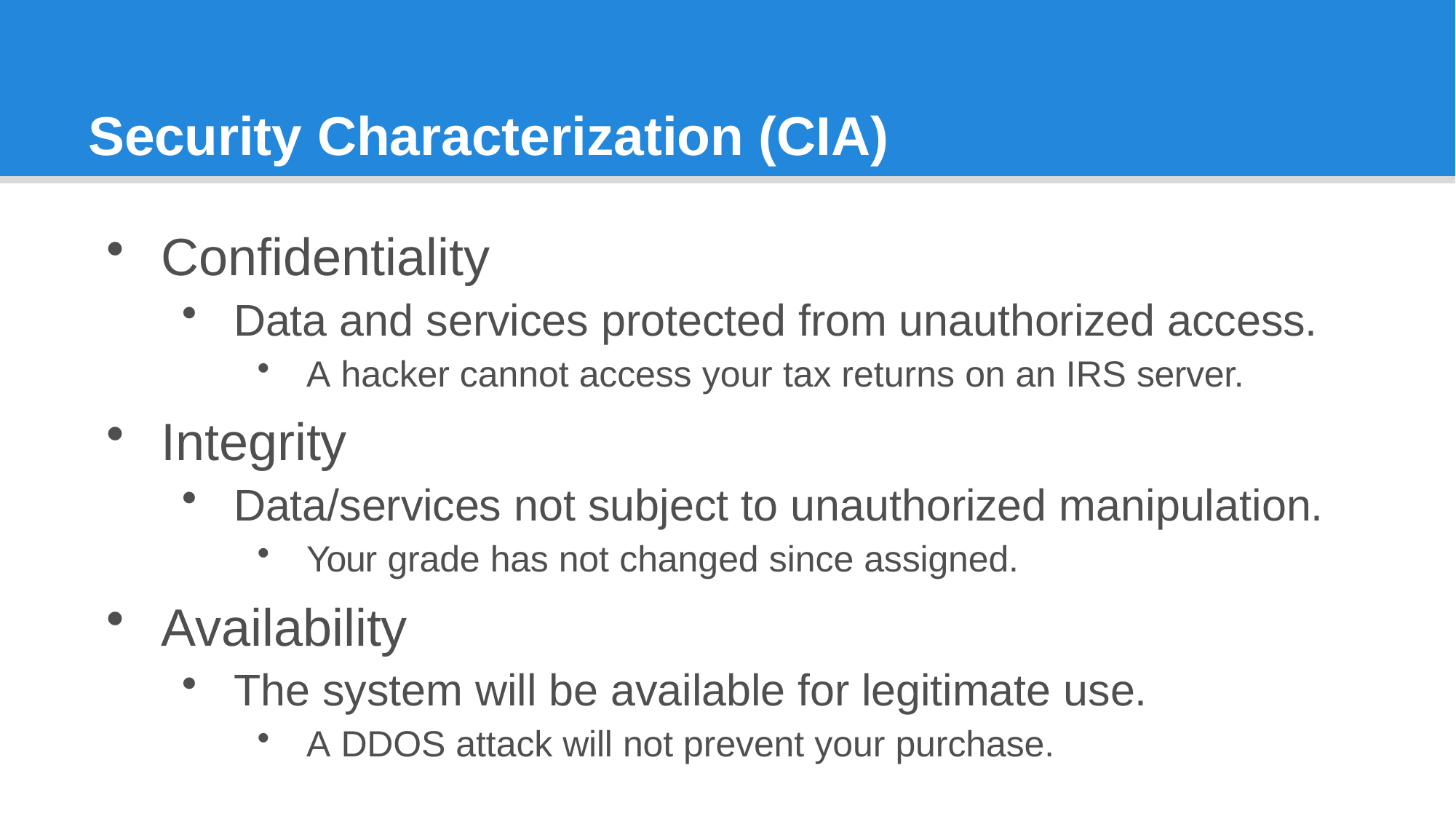

# Security Characterization (CIA)
Confidentiality
Data and services protected from unauthorized access.
A hacker cannot access your tax returns on an IRS server.
Integrity
Data/services not subject to unauthorized manipulation.
Your grade has not changed since assigned.
Availability
The system will be available for legitimate use.
A DDOS attack will not prevent your purchase.
62